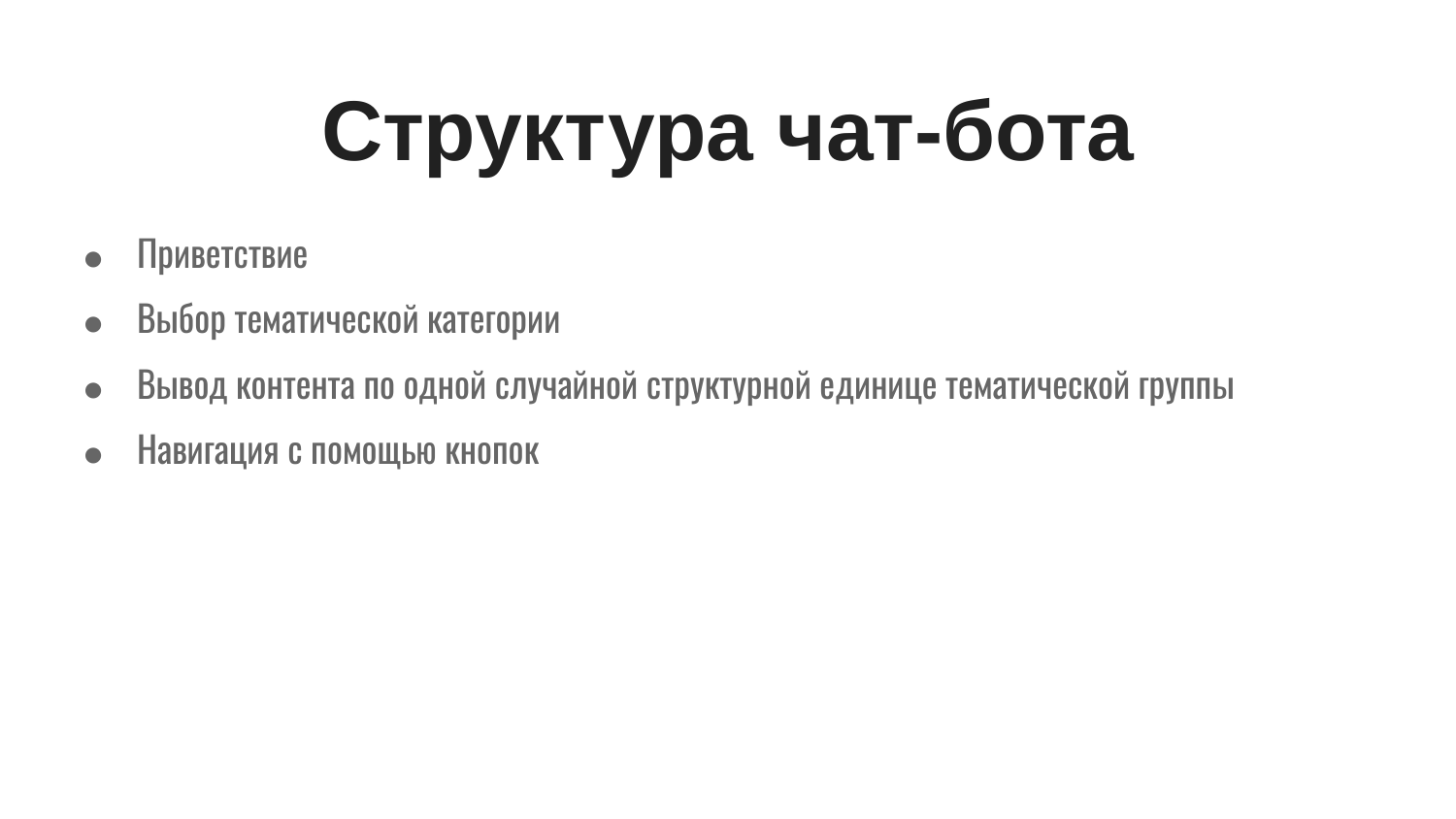

# Структура чат-бота
Приветствие
Выбор тематической категории
Вывод контента по одной случайной структурной единице тематической группы
Навигация с помощью кнопок